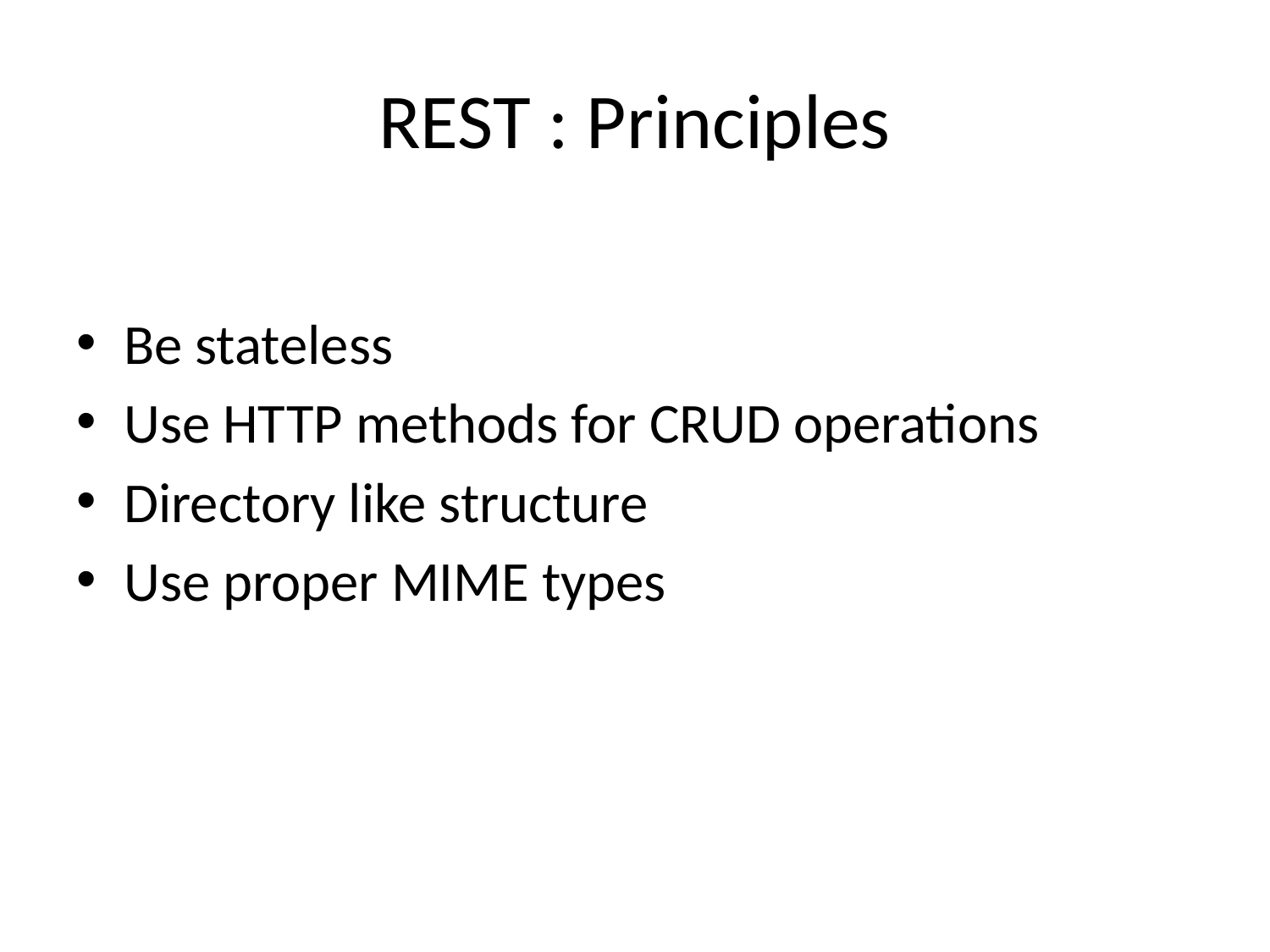

# REST : Principles

Be stateless
Use HTTP methods for CRUD operations
Directory like structure
Use proper MIME types